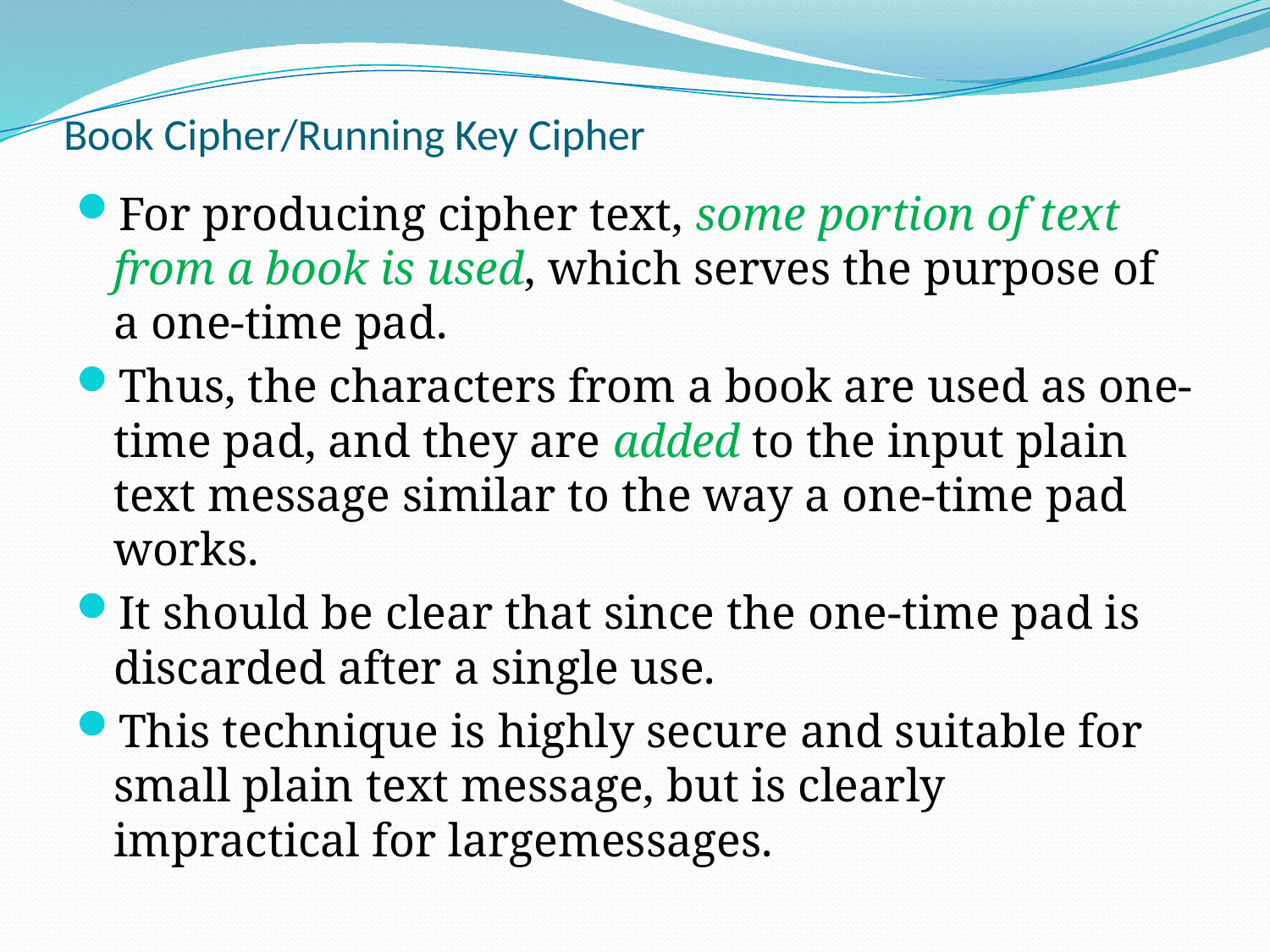

# Book Cipher/Running Key Cipher
For producing cipher text, some portion of text from a book is used, which serves the purpose of a one-time pad.
Thus, the characters from a book are used as one-time pad, and they are added to the input plain text message similar to the way a one-time pad works.
It should be clear that since the one-time pad is discarded after a single use.
This technique is highly secure and suitable for small plain text message, but is clearly impractical for largemessages.